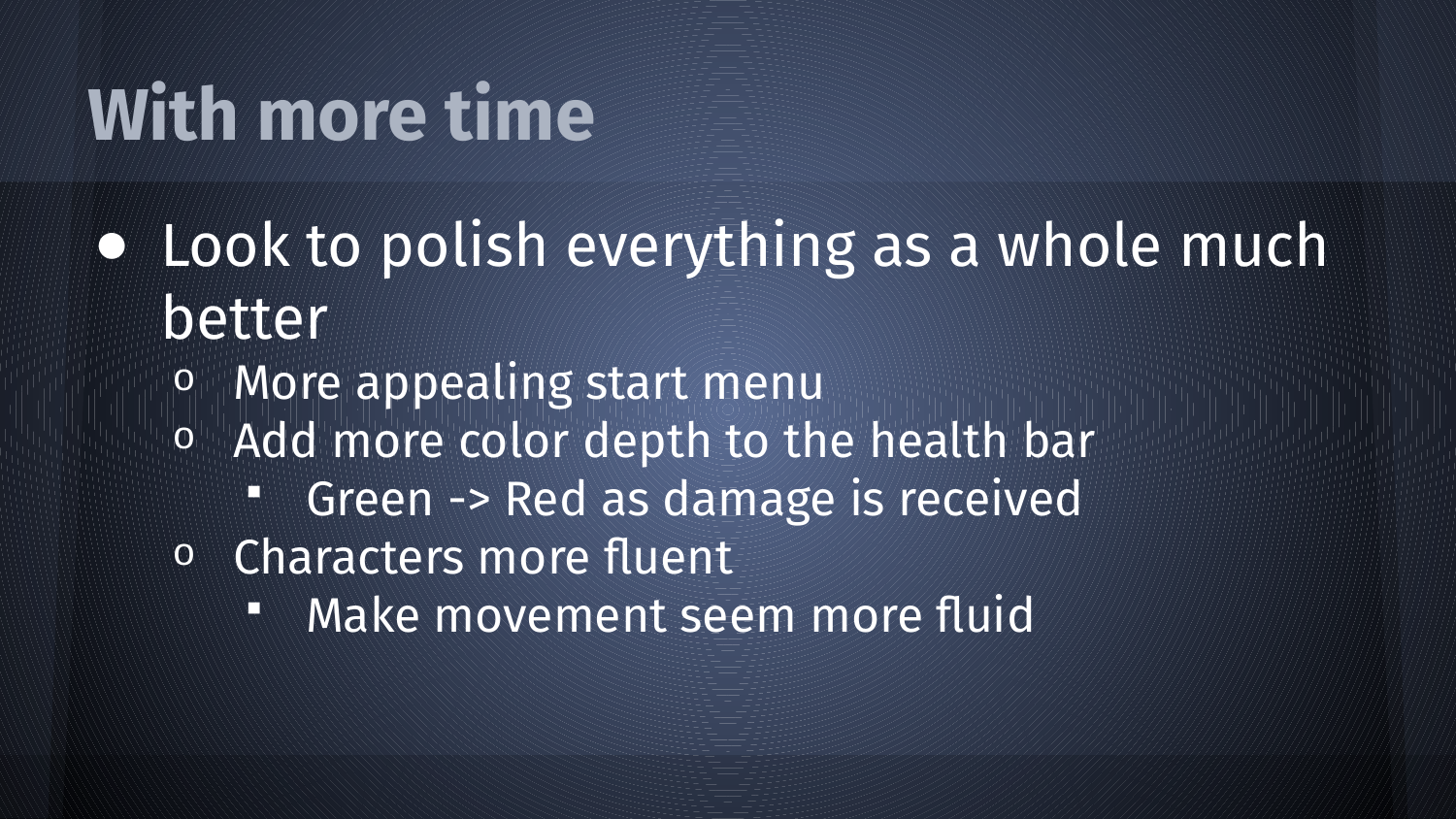

# With more time
Look to polish everything as a whole much better
More appealing start menu
Add more color depth to the health bar
Green -> Red as damage is received
Characters more fluent
Make movement seem more fluid